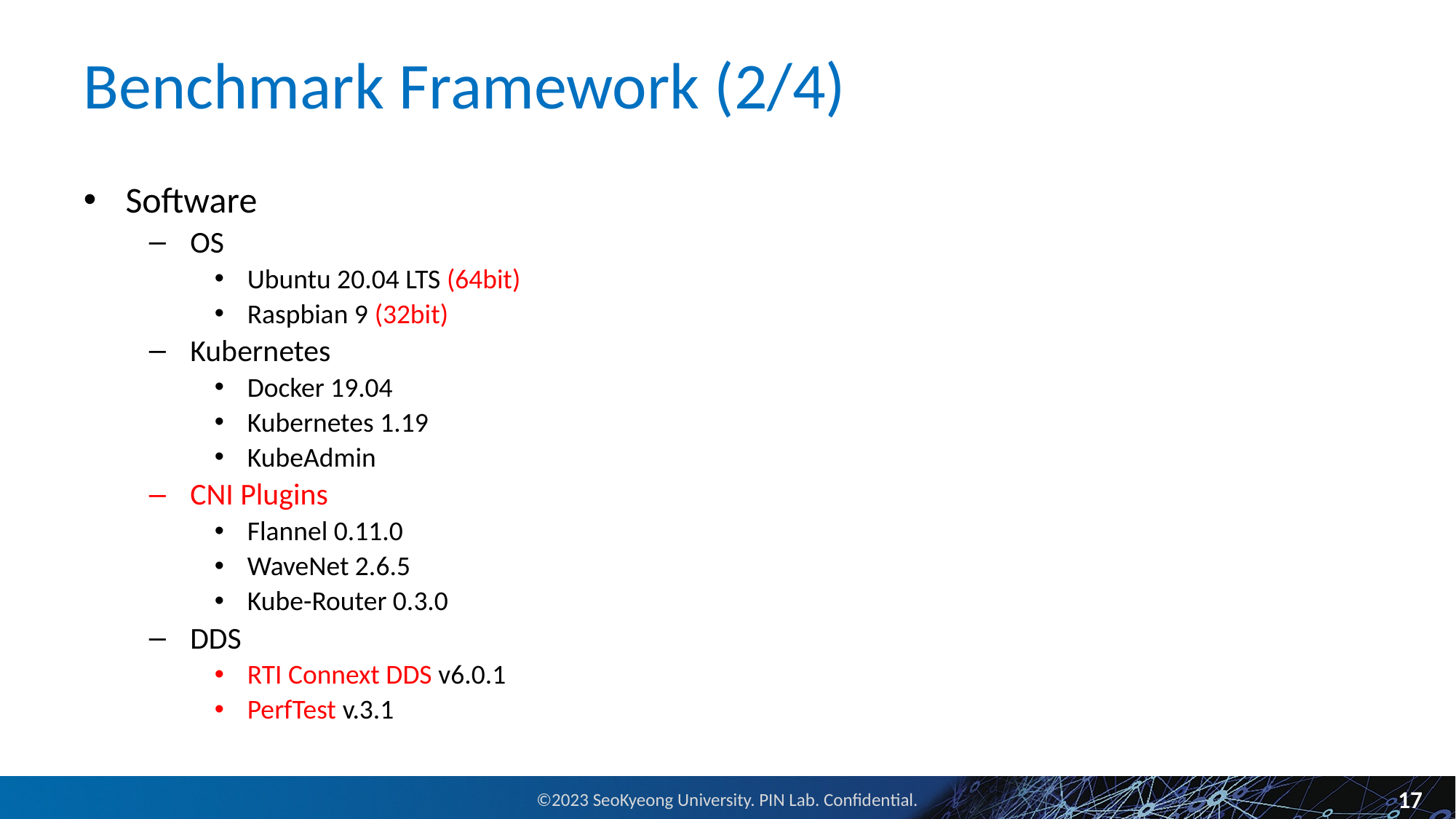

# Benchmark Framework (2/4)
Software
OS
Ubuntu 20.04 LTS (64bit)
Raspbian 9 (32bit)
Kubernetes
Docker 19.04
Kubernetes 1.19
KubeAdmin
CNI Plugins
Flannel 0.11.0
WaveNet 2.6.5
Kube-Router 0.3.0
DDS
RTI Connext DDS v6.0.1
PerfTest v.3.1
17